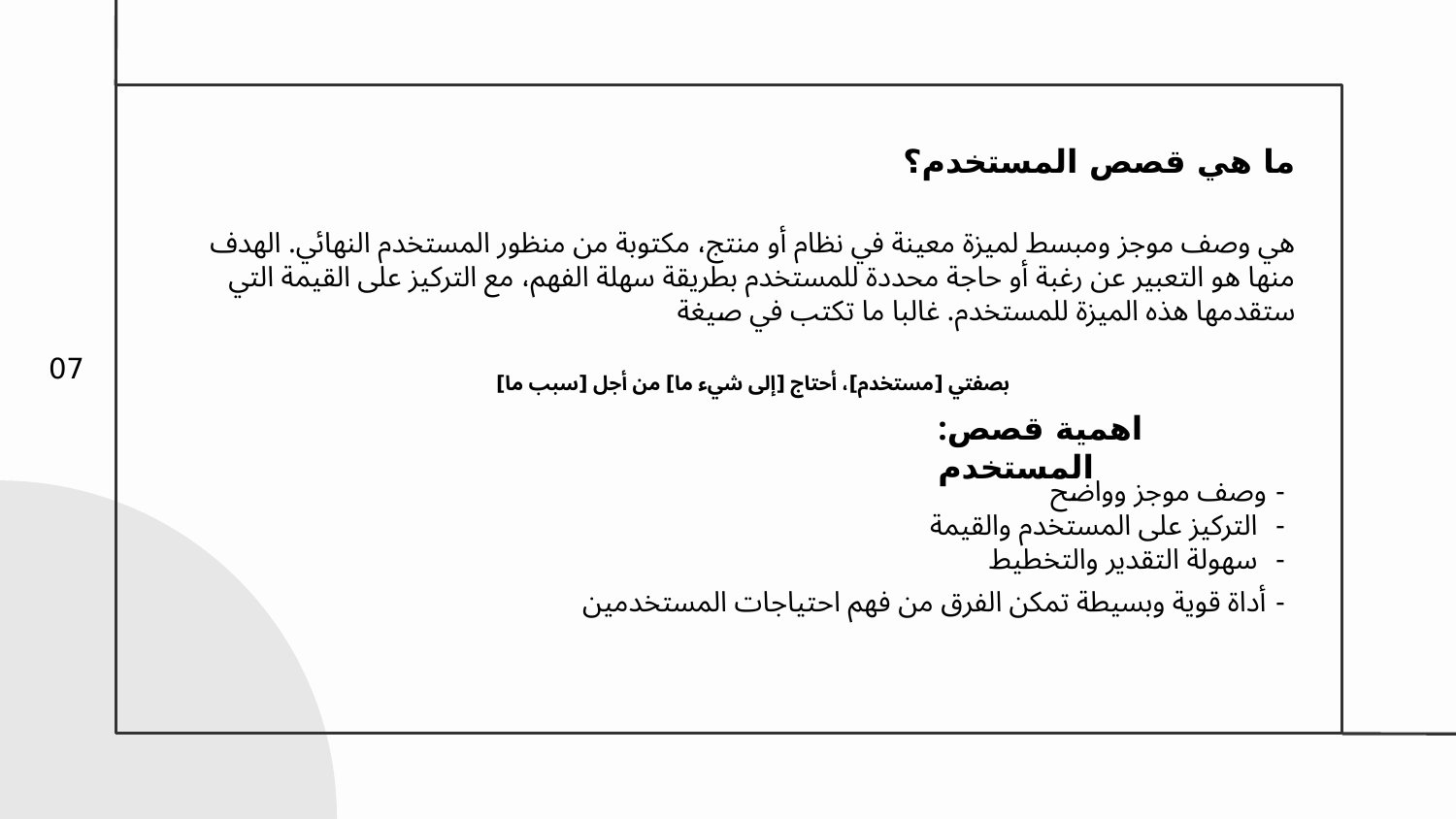

ما هي قصص المستخدم؟
هي وصف موجز ومبسط لميزة معينة في نظام أو منتج، مكتوبة من منظور المستخدم النهائي. الهدف منها هو التعبير عن رغبة أو حاجة محددة للمستخدم بطريقة سهلة الفهم، مع التركيز على القيمة التي ستقدمها هذه الميزة للمستخدم. غالبا ما تكتب في صيغة
  بصفتي [مستخدم]، أحتاج [إلى شيء ما] من أجل [سبب ما]
07
:اهمية قصص المستخدم
وصف موجز وواضح -
التركيز على المستخدم والقيمة  -
سهولة التقدير والتخطيط  -
أداة قوية وبسيطة تمكن الفرق من فهم احتياجات المستخدمين -